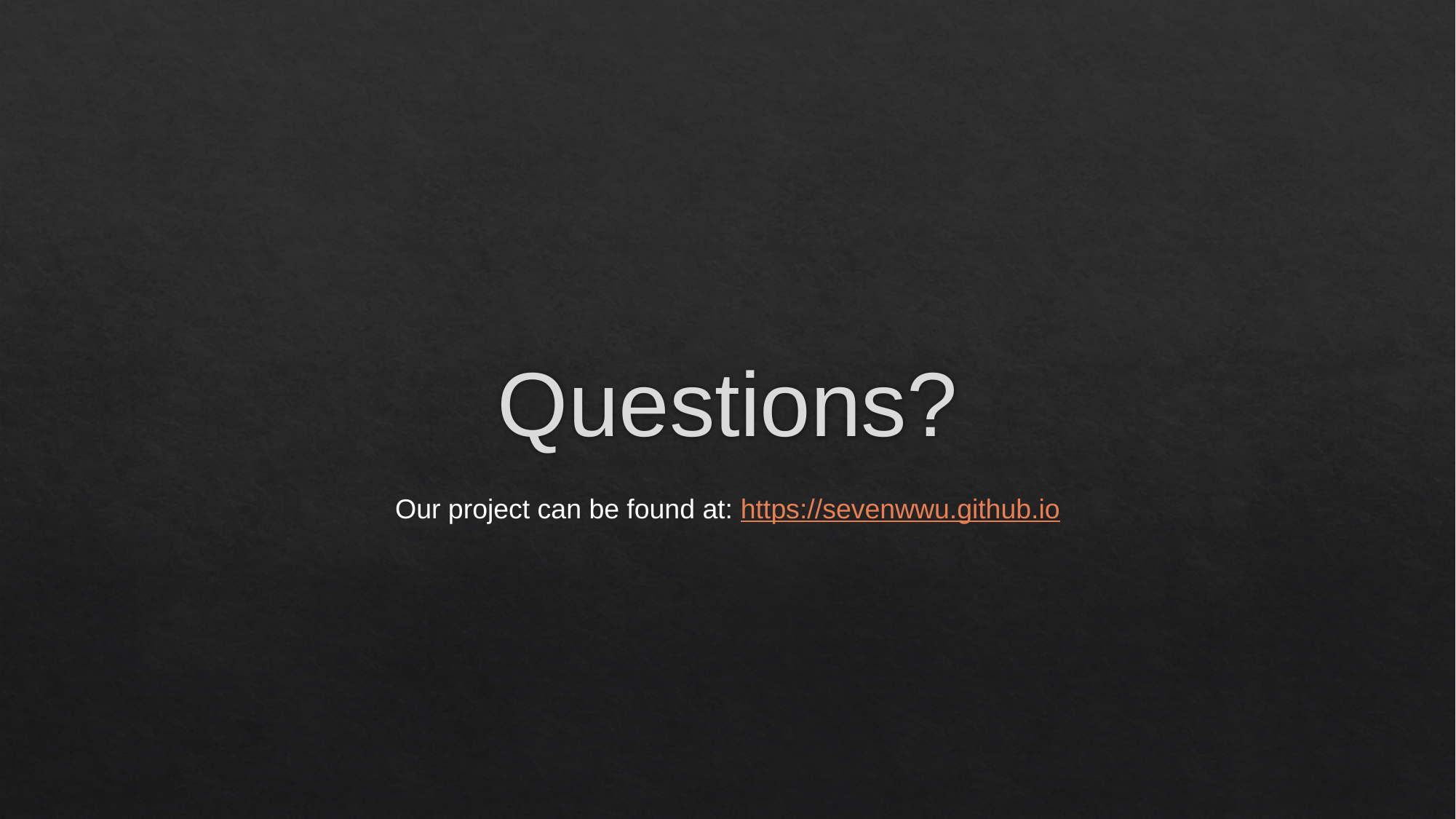

# Questions?
Our project can be found at: https://sevenwwu.github.io